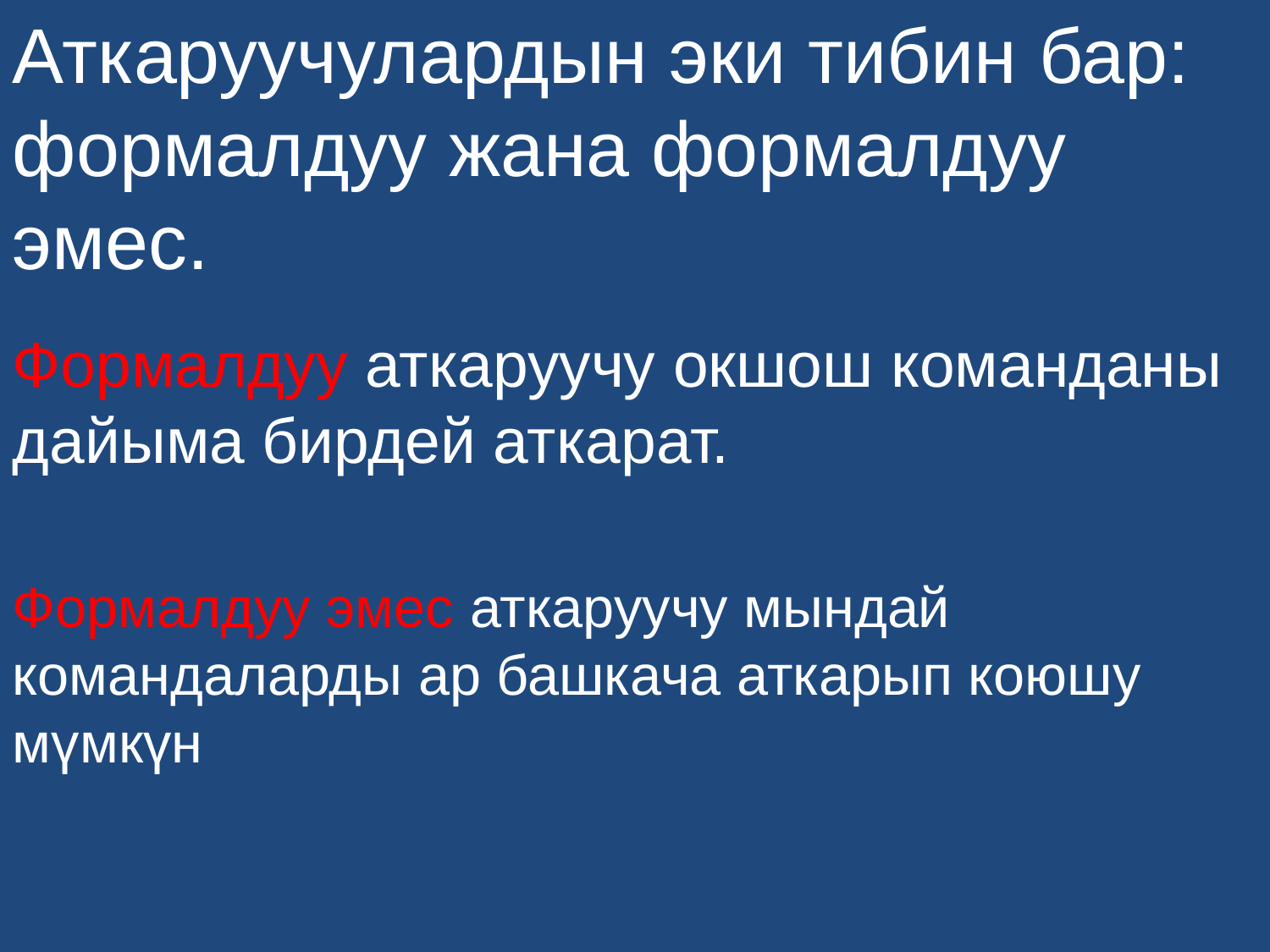

Аткаруучулардын эки тибин бар: формалдуу жана формалдуу эмес.
Формалдуу аткаруучу окшош команданы дайыма бирдей аткарат.
Формалдуу эмес аткаруучу мындай командаларды ар башкача аткарып коюшу мүмкүн